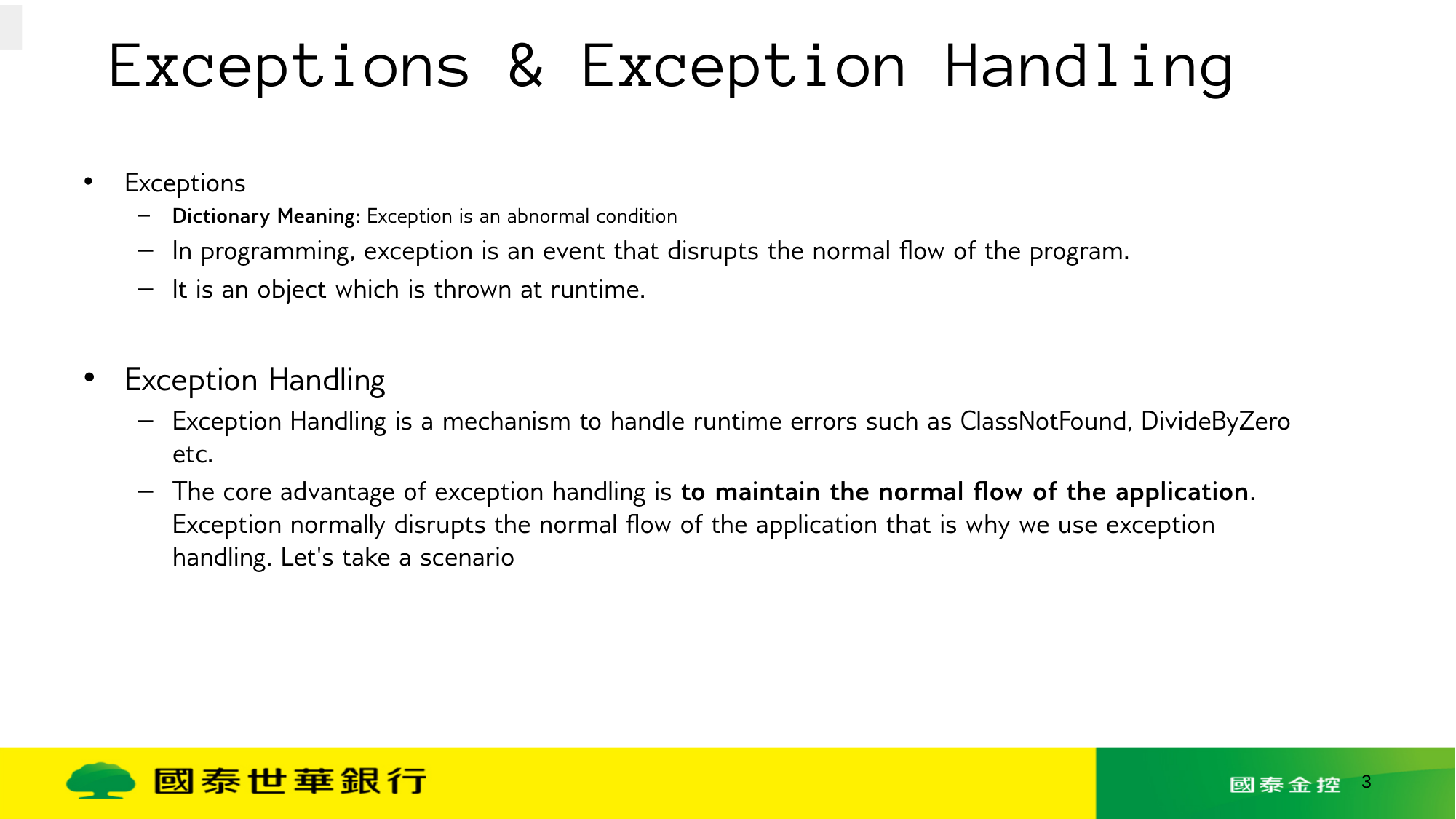

# Exceptions & Exception Handling

Exceptions
Dictionary Meaning: Exception is an abnormal condition
In programming, exception is an event that disrupts the normal flow of the program.
It is an object which is thrown at runtime.

Exception Handling
Exception Handling is a mechanism to handle runtime errors such as ClassNotFound, DivideByZero etc.
The core advantage of exception handling is to maintain the normal flow of the application. Exception normally disrupts the normal flow of the application that is why we use exception handling. Let's take a scenario
3